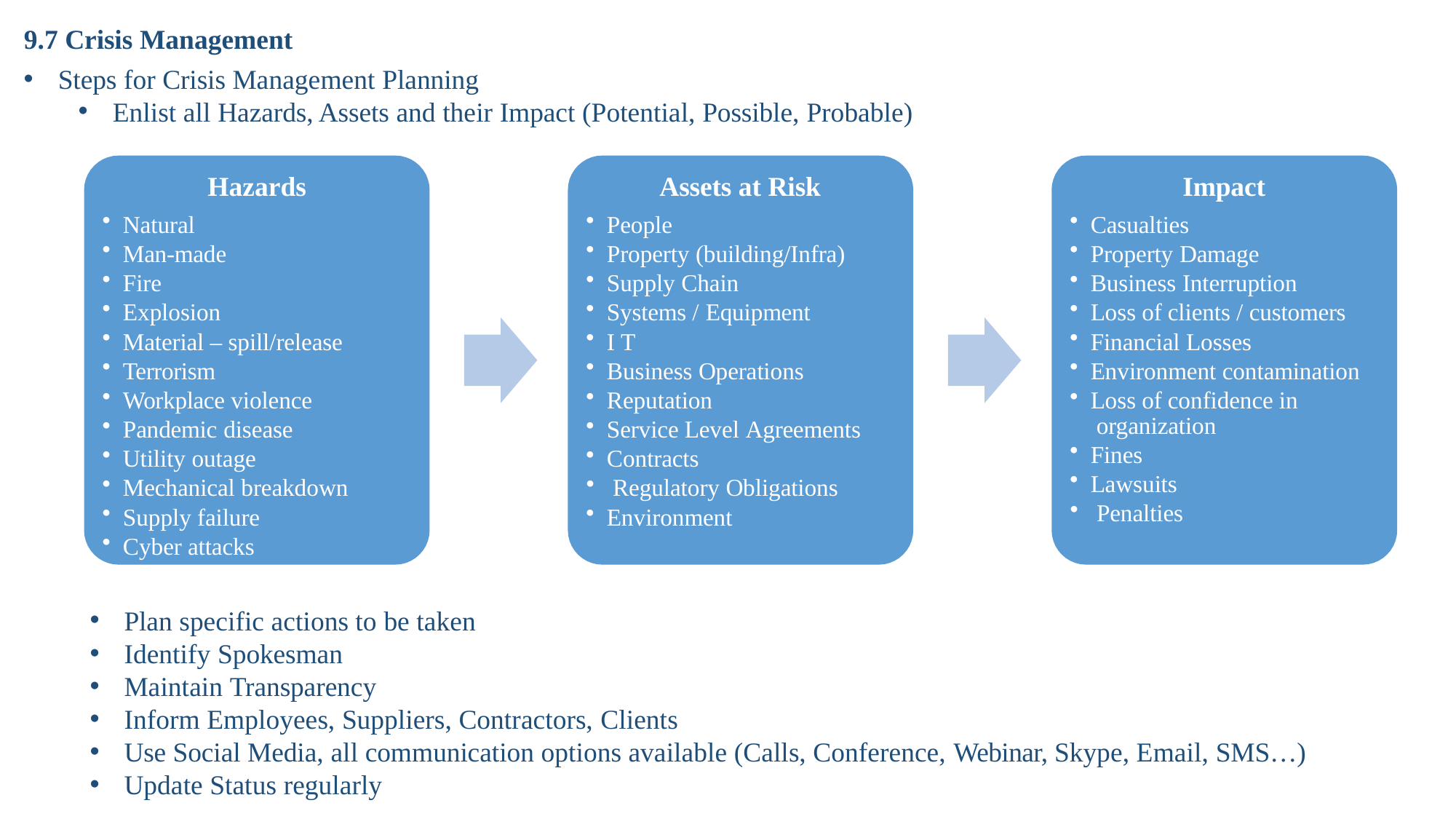

# 9.7 Crisis Management
Steps for Crisis Management Planning
Enlist all Hazards, Assets and their Impact (Potential, Possible, Probable)

Assets at Risk
People
Property (building/Infra)
Supply Chain
Systems / Equipment
I T
Business Operations
Reputation
Service Level Agreements
Contracts
Regulatory Obligations
Environment
Impact
Casualties
Property Damage
Business Interruption
Loss of clients / customers
Financial Losses
Environment contamination
Loss of confidence in  organization
Fines
Lawsuits
Penalties
Hazards
Natural
Man-made
Fire
Explosion
Material – spill/release
Terrorism
Workplace violence
Pandemic disease
Utility outage
Mechanical breakdown
Supply failure
Cyber attacks

Plan specific actions to be taken
Identify Spokesman
Maintain Transparency
Inform Employees, Suppliers, Contractors, Clients
Use Social Media, all communication options available (Calls, Conference, Webinar, Skype, Email, SMS…)
Update Status regularly